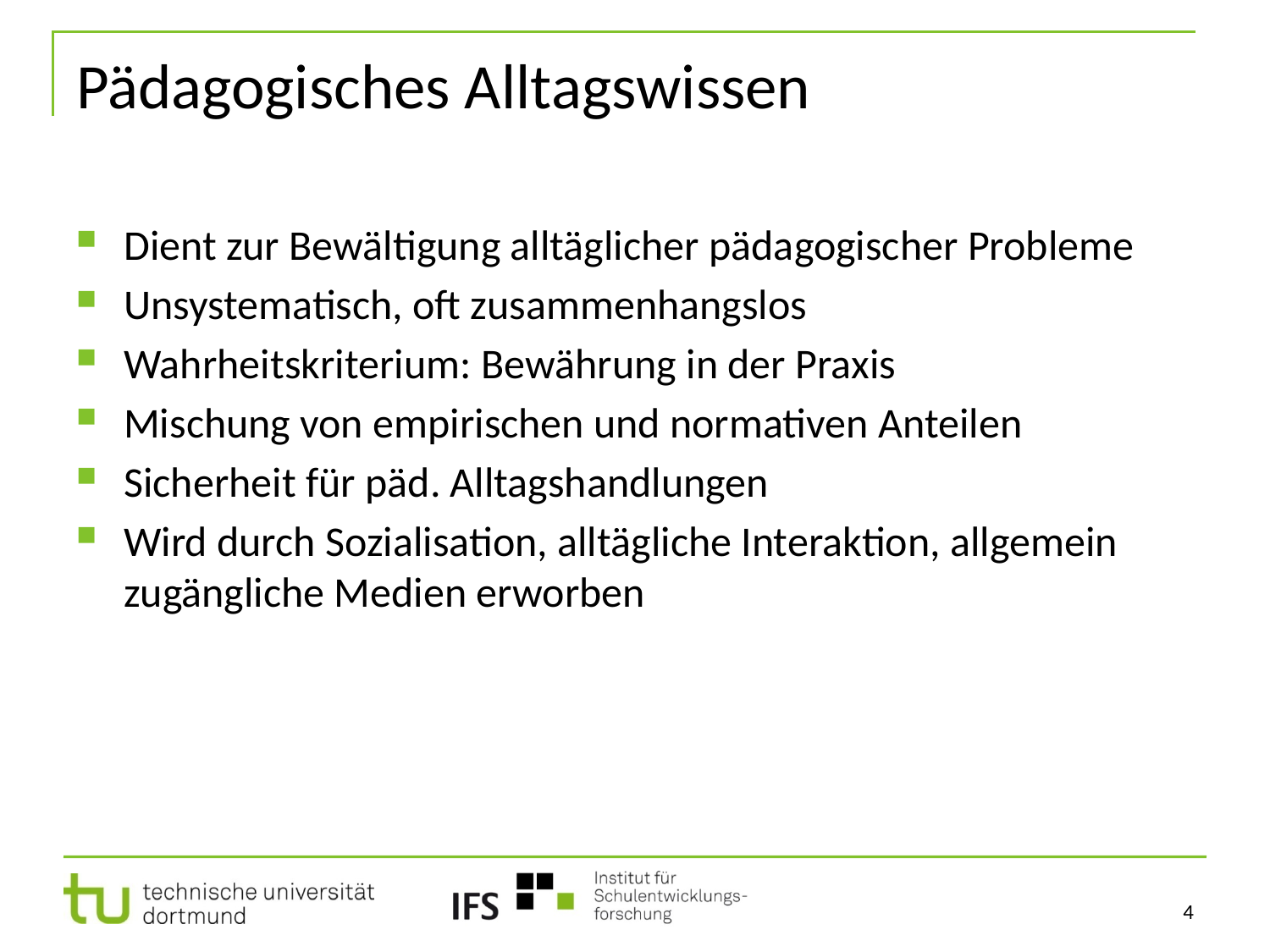

# Pädagogisches Alltagswissen
Dient zur Bewältigung alltäglicher pädagogischer Probleme
Unsystematisch, oft zusammenhangslos
Wahrheitskriterium: Bewährung in der Praxis
Mischung von empirischen und normativen Anteilen
Sicherheit für päd. Alltagshandlungen
Wird durch Sozialisation, alltägliche Interaktion, allgemein zugängliche Medien erworben

4